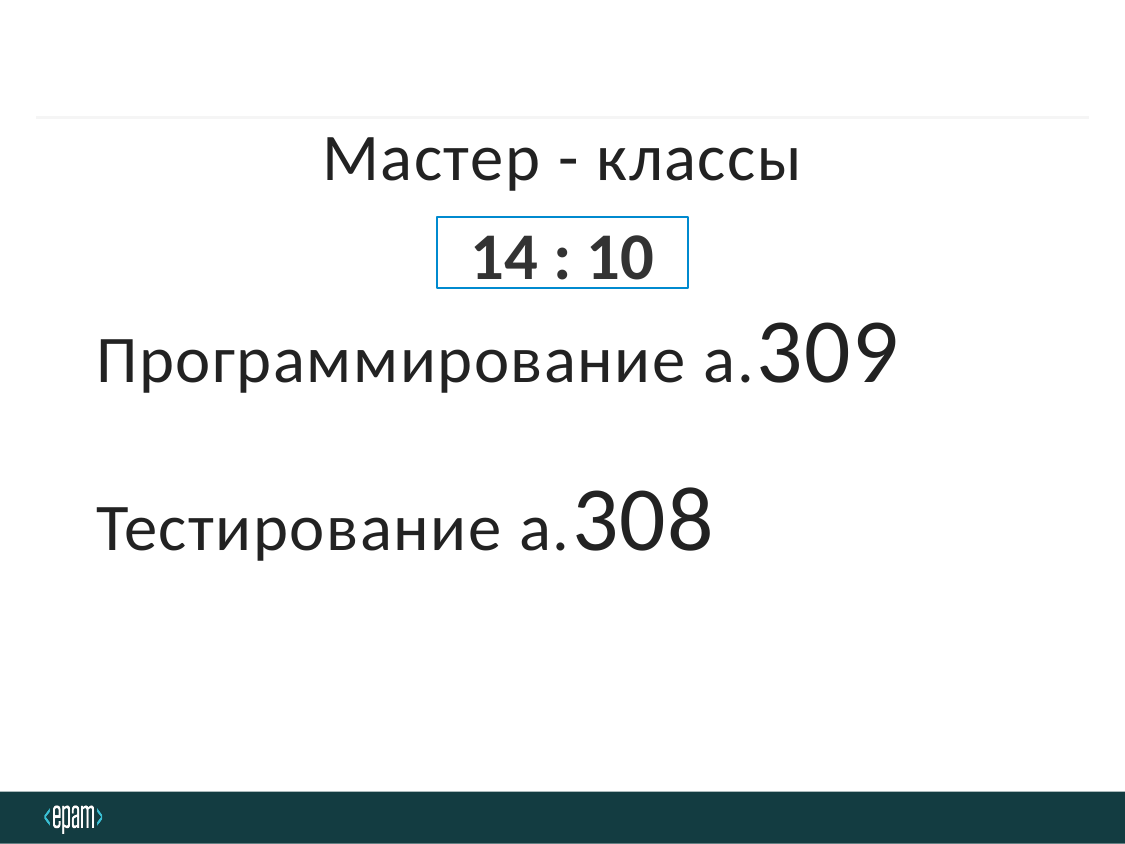

# Мастер - классы
14 : 10
Программирование а.309
Тестирование а.308